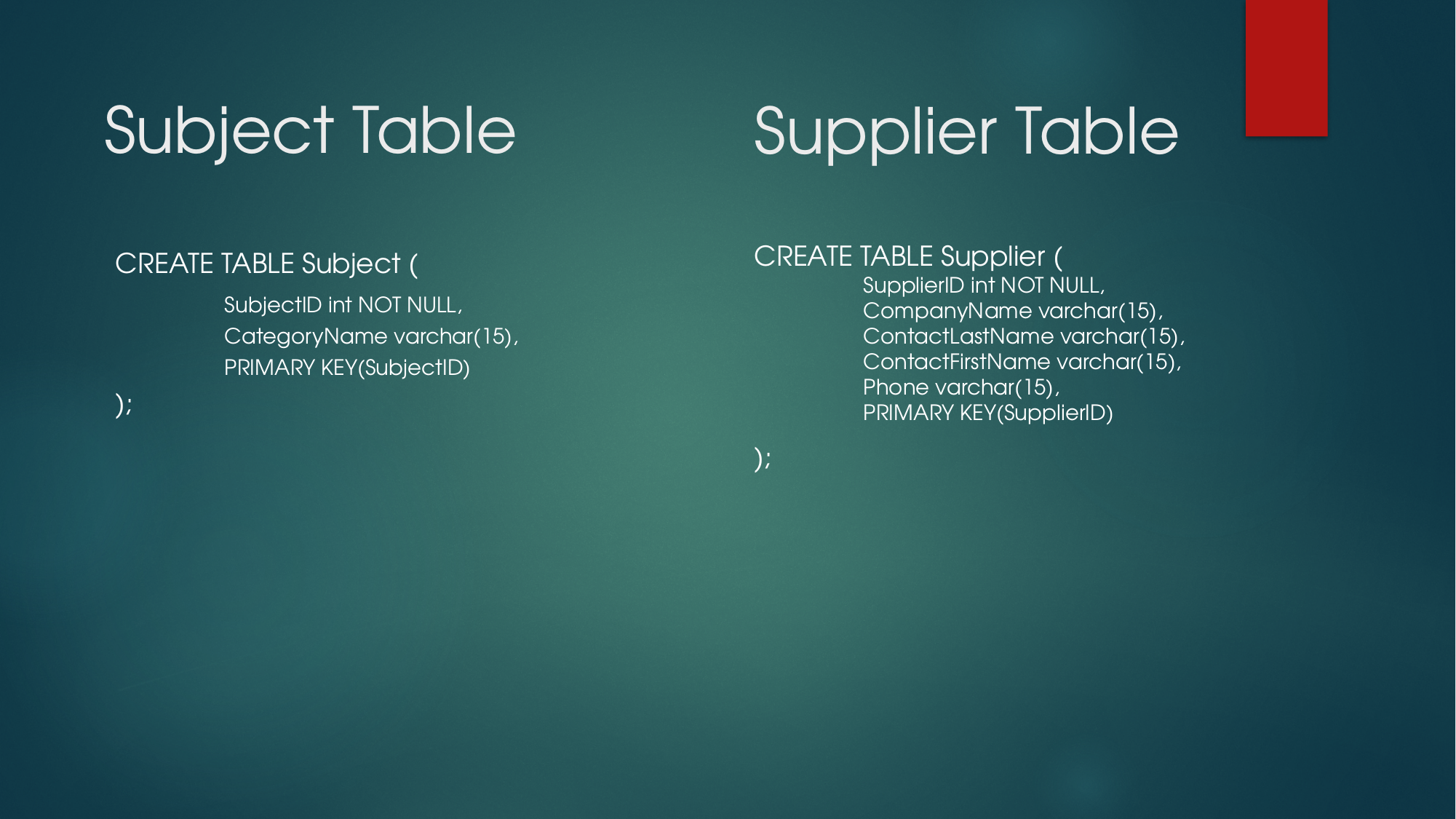

Subject Table
# Supplier Table
CREATE TABLE Supplier (
	SupplierID int NOT NULL,
	CompanyName varchar(15),
	ContactLastName varchar(15),
	ContactFirstName varchar(15),
	Phone varchar(15),
	PRIMARY KEY(SupplierID)
);
CREATE TABLE Subject (
	SubjectID int NOT NULL,
	CategoryName varchar(15),
	PRIMARY KEY(SubjectID)
);